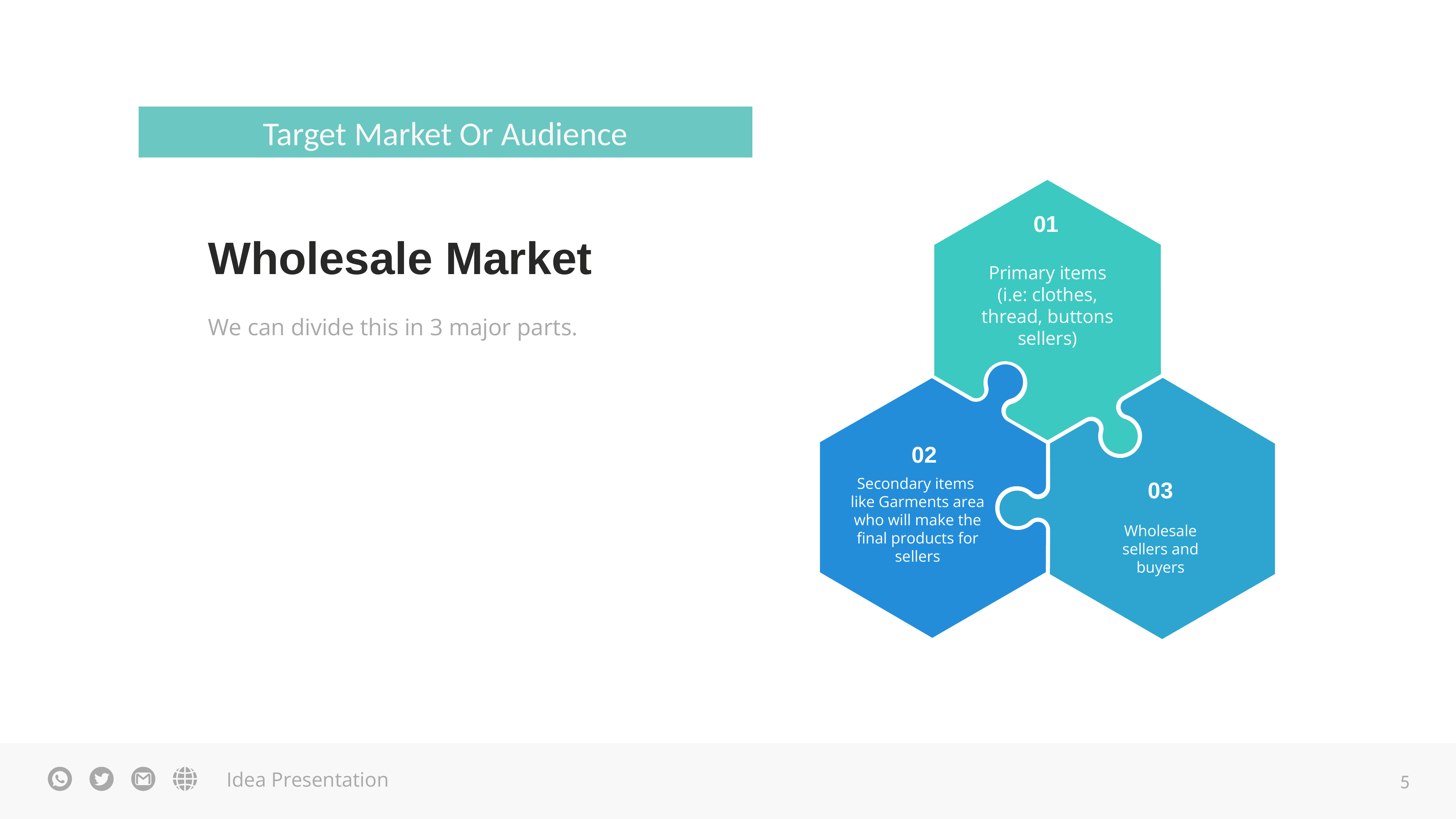

Target Market Or Audience

01
Primary items (i.e: clothes, thread, buttons sellers)

02
Secondary items  like Garments area who will make the final products for sellers
03
Wholesale sellers and buyers
Wholesale Market
We can divide this in 3 major parts.
5